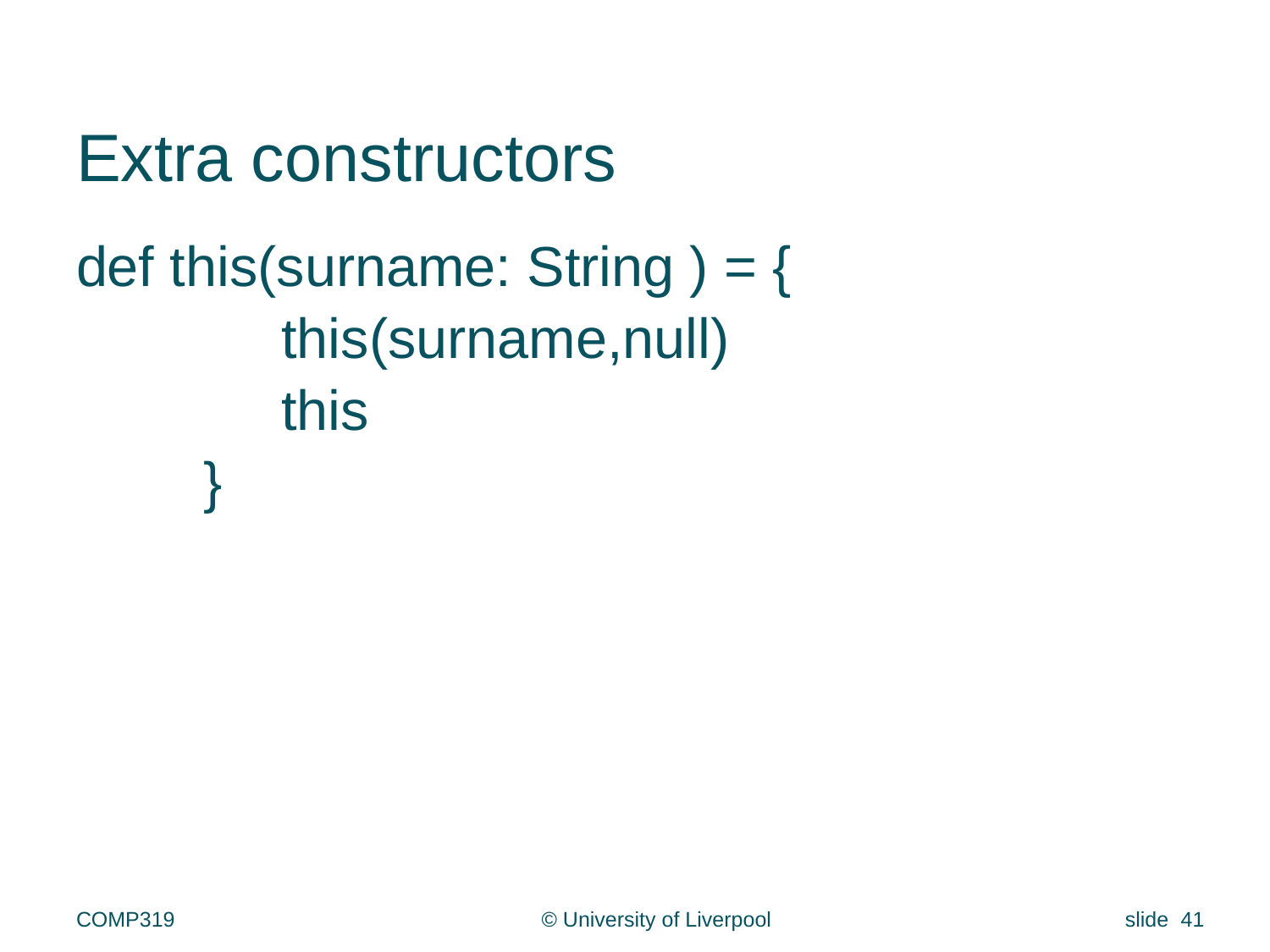

# Extra constructors
def this(surname: String ) = {
	     this(surname,null)
	     this
	}

COMP319
© University of Liverpool
slide  41